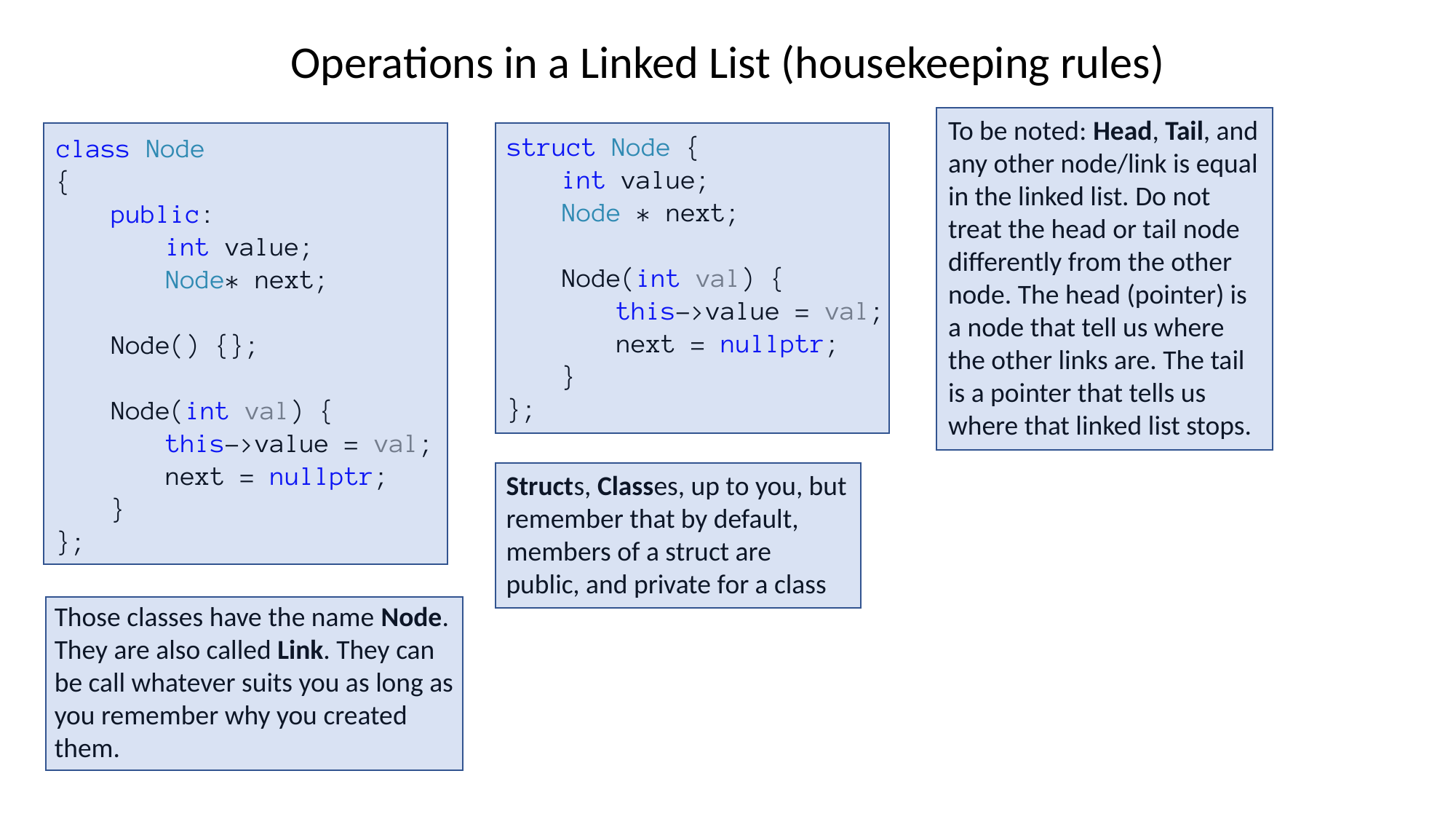

# Operations in a Linked List (housekeeping rules)

To be noted: Head, Tail, and any other node/link is equal in the linked list. Do not treat the head or tail node differently from the other node. The head (pointer) is a node that tell us where the other links are. The tail is a pointer that tells us where that linked list stops.

struct Node {
int value;
Node * next;

Node(int val) {
this->value = val;
next = nullptr;
}
};
class Node
{
public:
int value;
Node* next;

Node() {};

Node(int val) {
this->value = val;
next = nullptr;
}
};

Structs, Classes, up to you, but remember that by default, members of a struct are public, and private for a class
Those classes have the name Node. They are also called Link. They can be call whatever suits you as long as you remember why you created them.